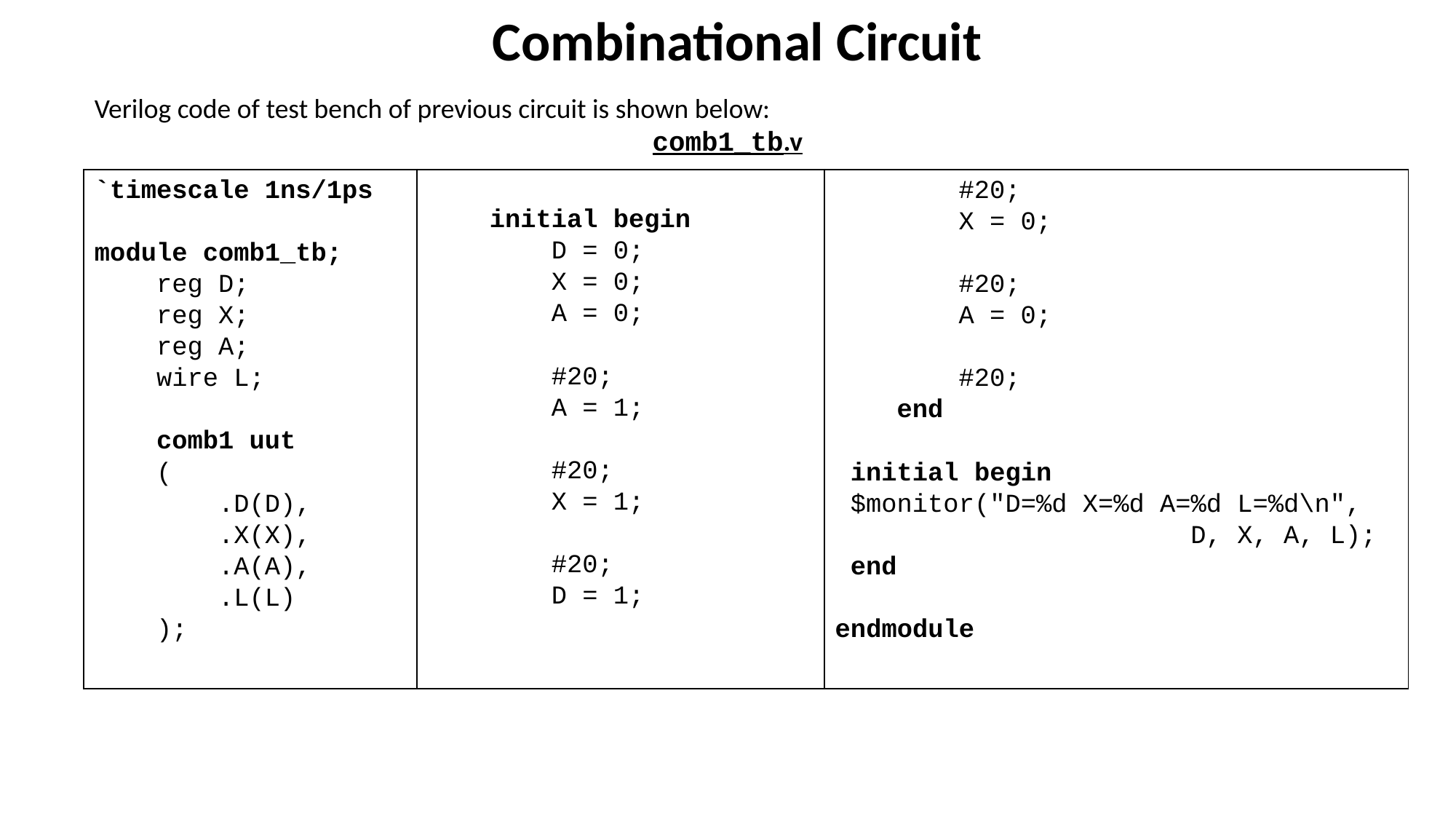

# Combinational Circuit
Verilog code of test bench of previous circuit is shown below:
comb1_tb.v

| `timescale 1ns/1ps module comb1\_tb; reg D; reg X; reg A; wire L; comb1 uut ( .D(D), .X(X), .A(A), .L(L) ); | initial begin D = 0; X = 0; A = 0; #20; A = 1; #20; X = 1; #20; D = 1; | #20; X = 0; #20; A = 0; #20; end initial begin $monitor("D=%d X=%d A=%d L=%d\n", D, X, A, L); end endmodule |
| --- | --- | --- |